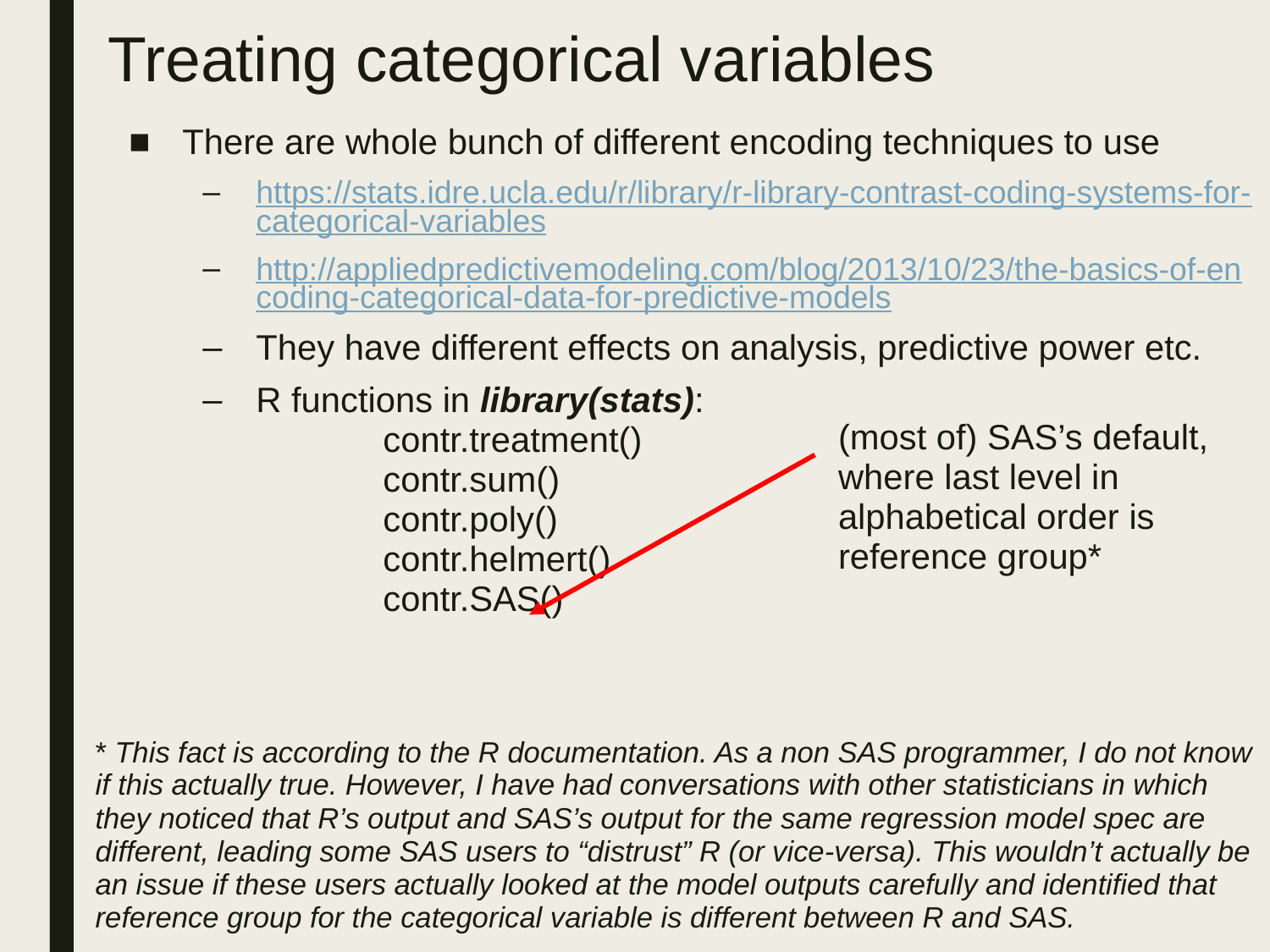

# Treating categorical variables
There are whole bunch of different encoding techniques to use
https://stats.idre.ucla.edu/r/library/r-library-contrast-coding-systems-for-categorical-variables
http://appliedpredictivemodeling.com/blog/2013/10/23/the-basics-of-encoding-categorical-data-for-predictive-models
They have different effects on analysis, predictive power etc.
R functions in library(stats):
	contr.treatment()
	contr.sum()
	contr.poly()
	contr.helmert()
	contr.SAS()

(most of) SAS’s default, where last level in alphabetical order is reference group*
* This fact is according to the R documentation. As a non SAS programmer, I do not know if this actually true. However, I have had conversations with other statisticians in which they noticed that R’s output and SAS’s output for the same regression model spec are different, leading some SAS users to “distrust” R (or vice-versa). This wouldn’t actually be an issue if these users actually looked at the model outputs carefully and identified that reference group for the categorical variable is different between R and SAS.